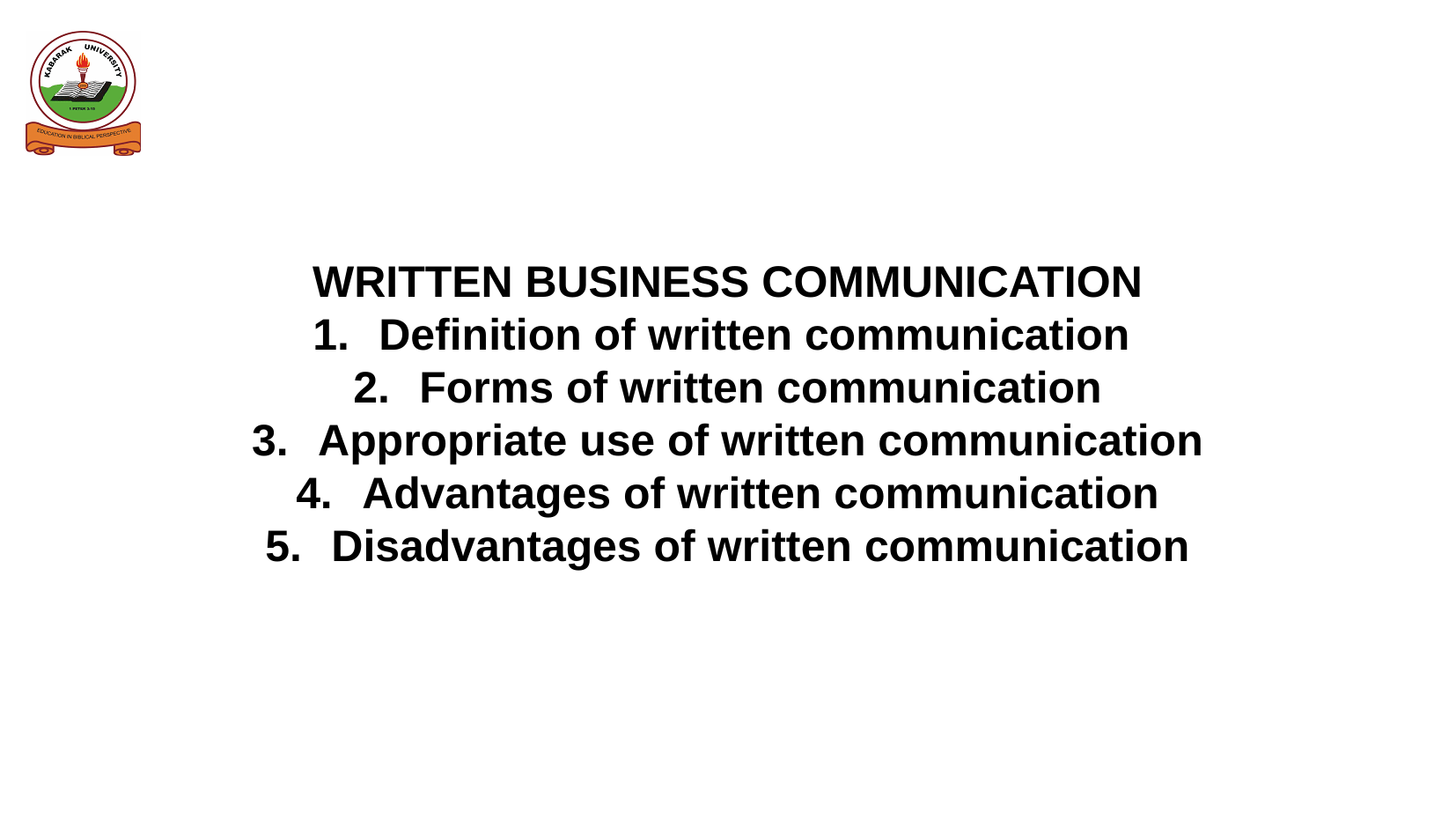

WRITTEN BUSINESS COMMUNICATION
Definition of written communication
Forms of written communication
Appropriate use of written communication
Advantages of written communication
Disadvantages of written communication